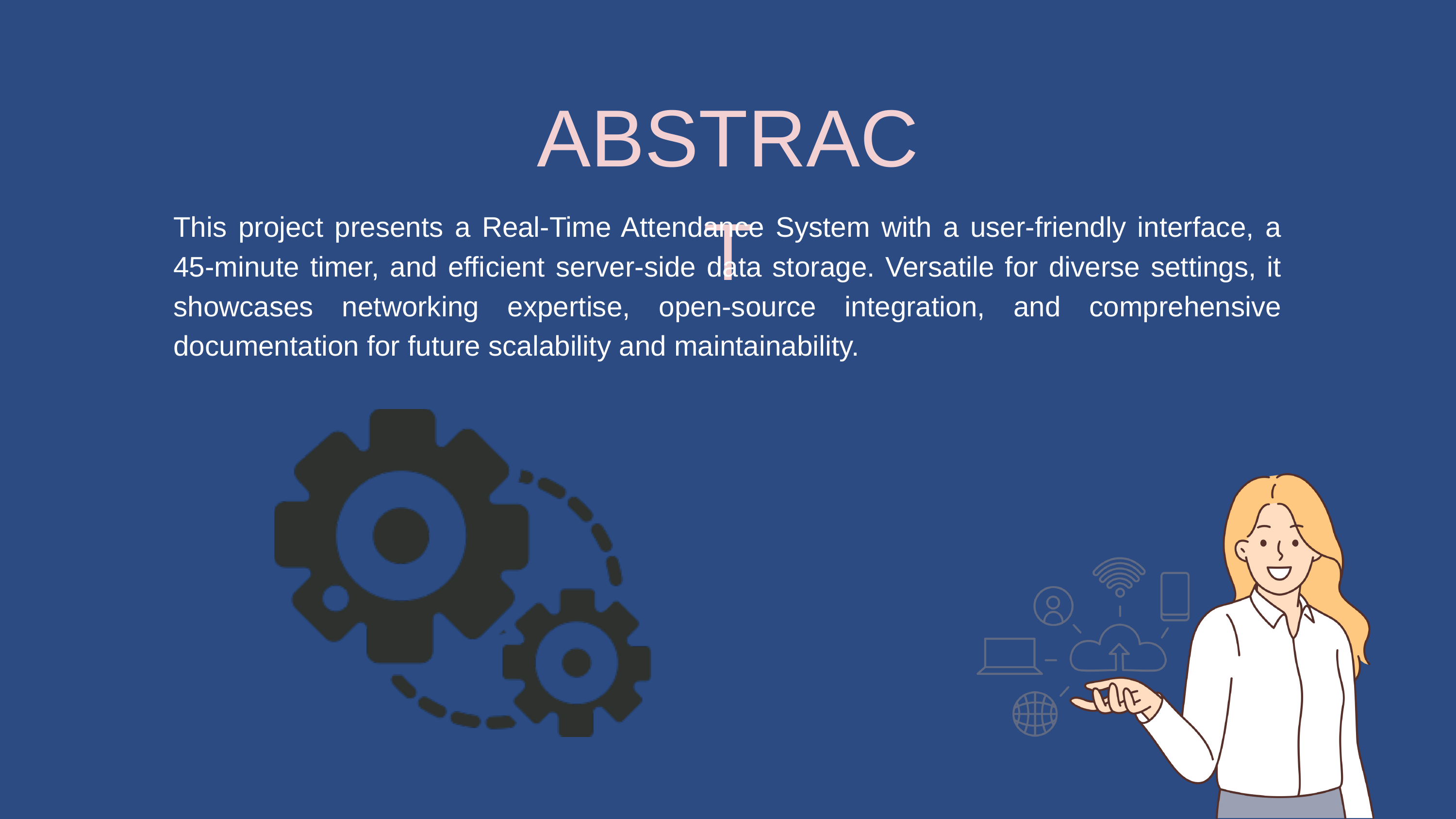

ABSTRACT
This project presents a Real-Time Attendance System with a user-friendly interface, a 45-minute timer, and efficient server-side data storage. Versatile for diverse settings, it showcases networking expertise, open-source integration, and comprehensive documentation for future scalability and maintainability.